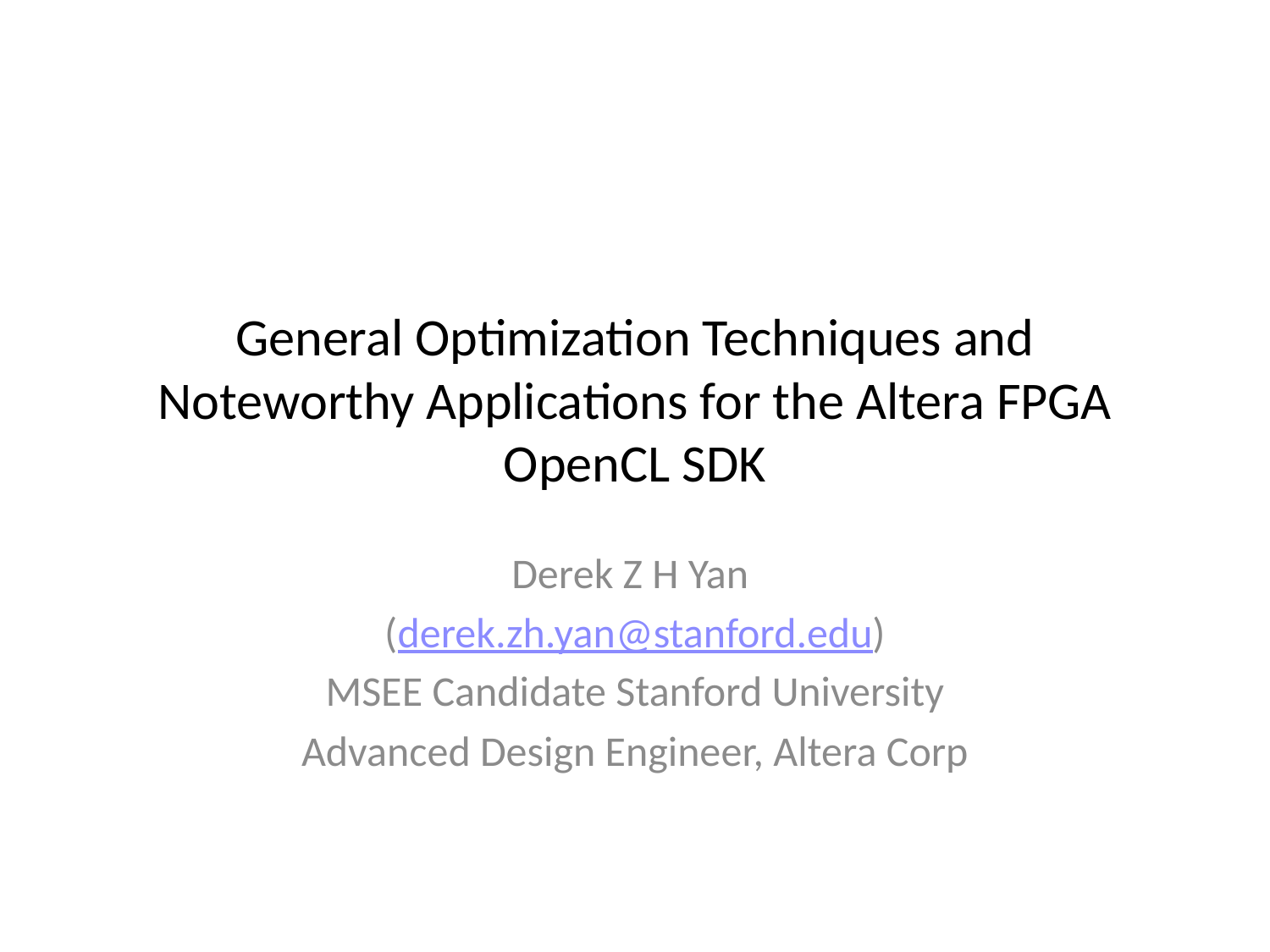

# General Optimization Techniques and Noteworthy Applications for the Altera FPGA OpenCL SDK
Derek Z H Yan
(derek.zh.yan@stanford.edu)
MSEE Candidate Stanford University
Advanced Design Engineer, Altera Corp